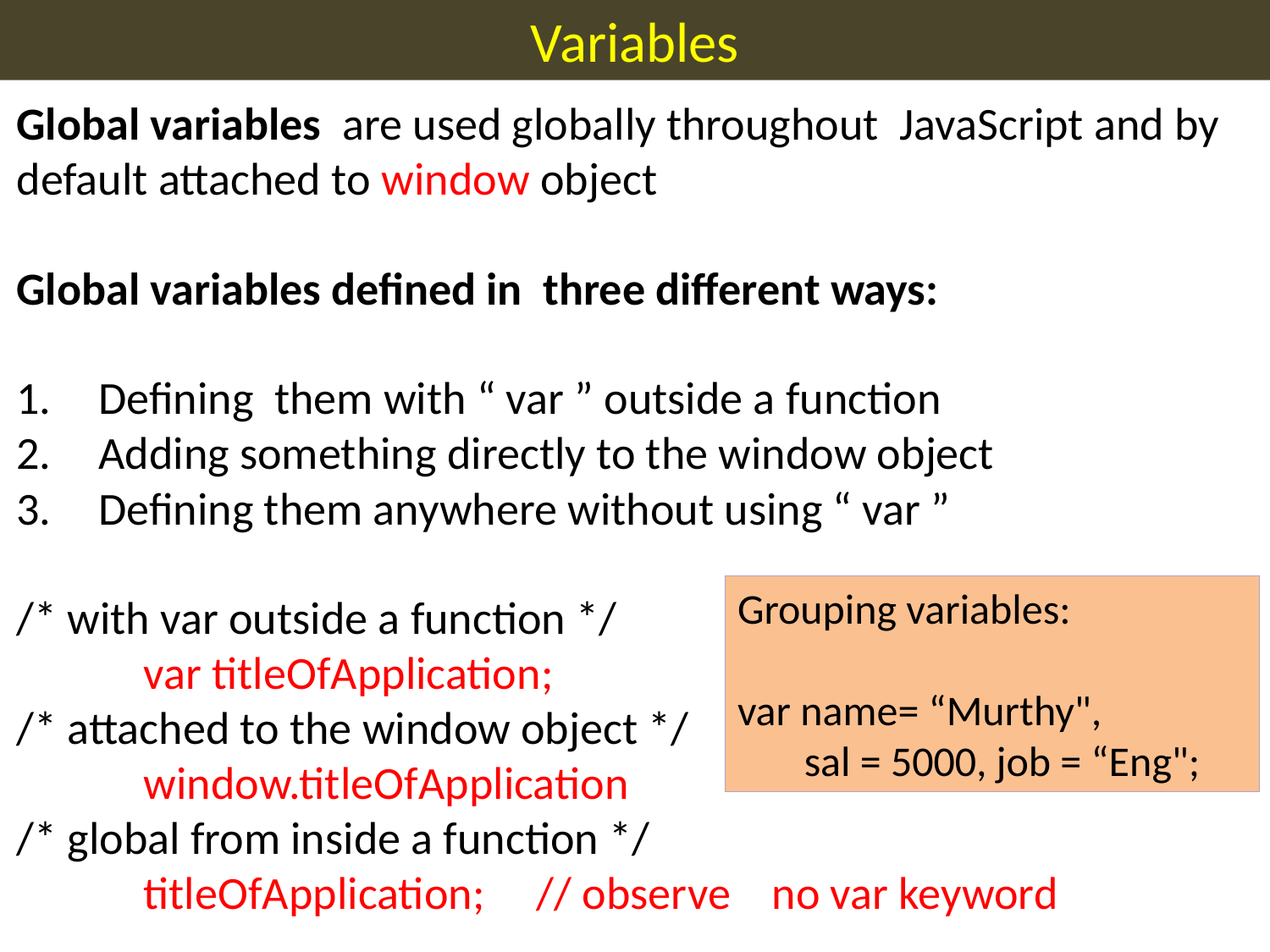

Variables
Global variables  are used globally throughout  JavaScript and by default attached to window object

Global variables defined in  three different ways:

 Defining  them with “ var ” outside a function
 Adding something directly to the window object
 Defining them anywhere without using “ var ”

/* with var outside a function */
	var titleOfApplication;
/* attached to the window object */
	window.titleOfApplication
/* global from inside a function */
	titleOfApplication;     // observe    no var keyword

Grouping variables:

var name= “Murthy",
       sal = 5000, job = “Eng";